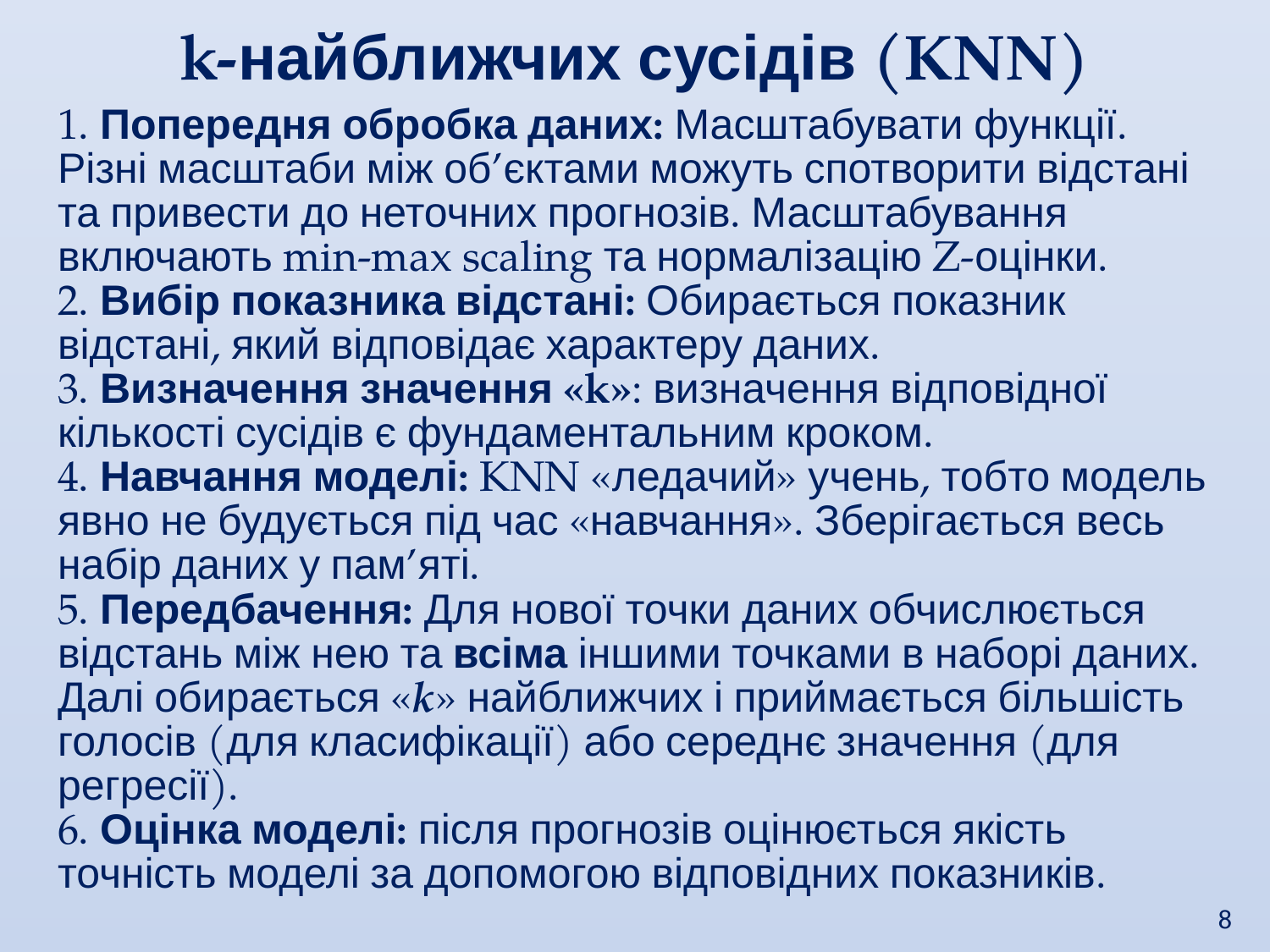

k-найближчих сусідів (KNN)
1. Попередня обробка даних: Масштабувати функції.
Різні масштаби між об’єктами можуть спотворити відстані та привести до неточних прогнозів. Масштабування включають min-max scaling та нормалізацію Z-оцінки.
2. Вибір показника відстані: Обирається показник відстані, який відповідає характеру даних.
3. Визначення значення «k»: визначення відповідної кількості сусідів є фундаментальним кроком.
4. Навчання моделі: KNN «ледачий» учень, тобто модель явно не будується під час «навчання». Зберігається весь набір даних у пам’яті.
5. Передбачення: Для нової точки даних обчислюється відстань між нею та всіма іншими точками в наборі даних. Далі обирається «k» найближчих і приймається більшість голосів (для класифікації) або середнє значення (для регресії).
6. Оцінка моделі: після прогнозів оцінюється якість точність моделі за допомогою відповідних показників.
8